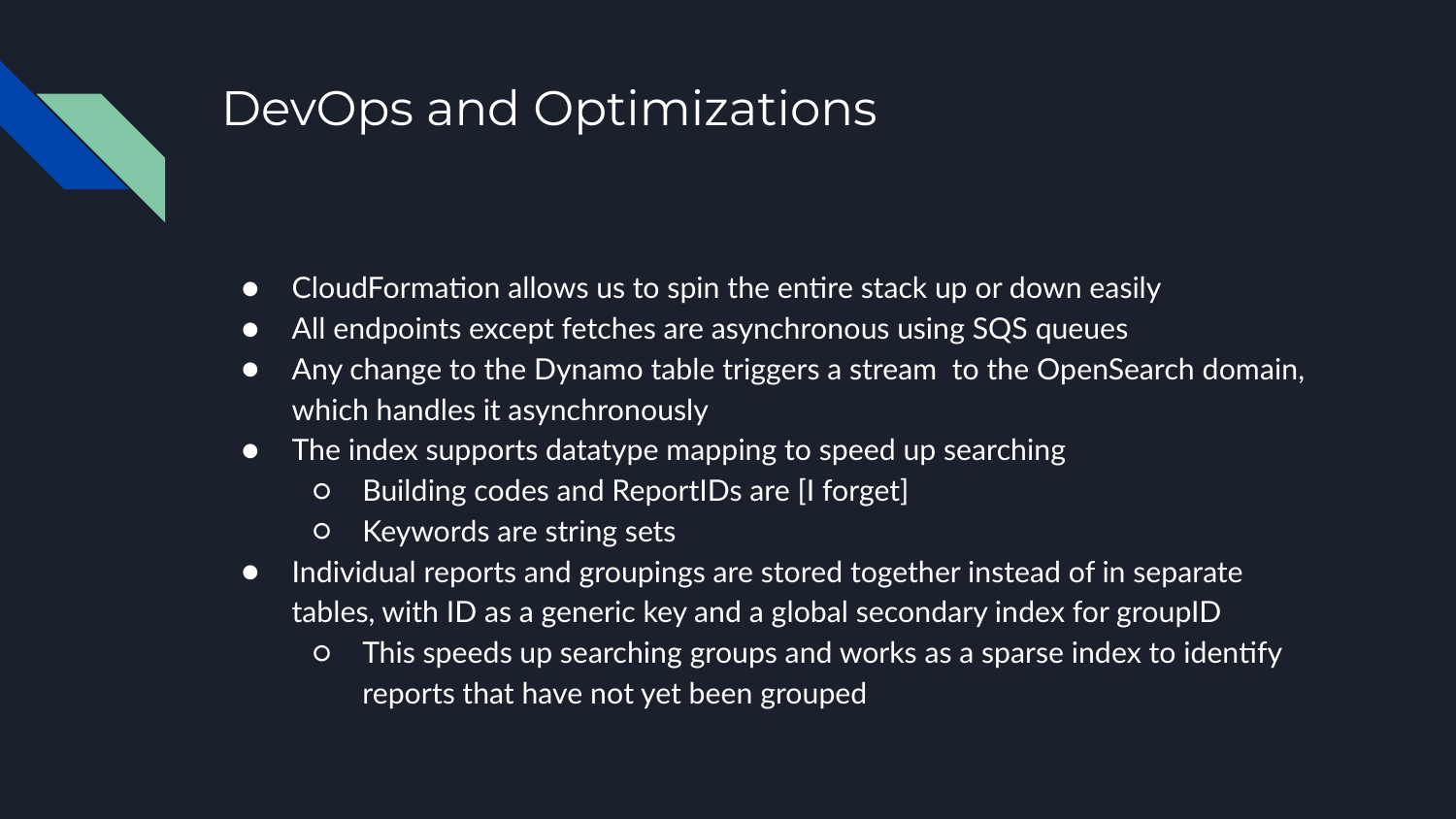

# DevOps and Optimizations
CloudFormation allows us to spin the entire stack up or down easily
All endpoints except fetches are asynchronous using SQS queues
Any change to the Dynamo table triggers a stream  to the OpenSearch domain, which handles it asynchronously
The index supports datatype mapping to speed up searching
Building codes and ReportIDs are [I forget]
Keywords are string sets
Individual reports and groupings are stored together instead of in separate tables, with ID as a generic key and a global secondary index for groupID
This speeds up searching groups and works as a sparse index to identify reports that have not yet been grouped